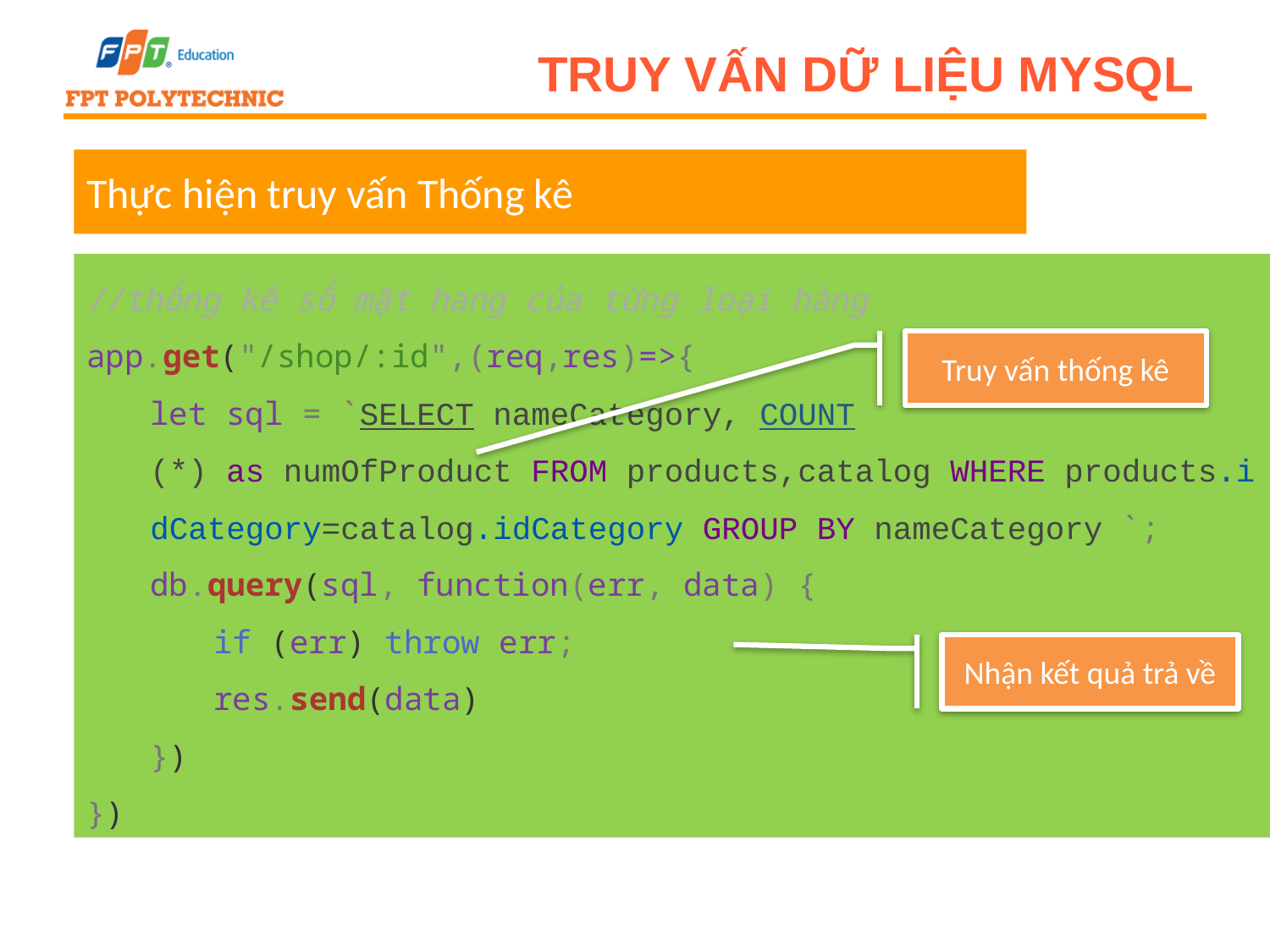

# Truy vấn dữ liệu mysql
Thực hiện truy vấn Thống kê
//thống kê số mặt hang của từng loại hàng
app.get("/shop/:id",(req,res)=>{
let sql = `SELECT nameCategory, COUNT(*) as numOfProduct FROM products,catalog WHERE products.idCategory=catalog.idCategory GROUP BY nameCategory `;
db.query(sql, function(err, data) {
if (err) throw err;
res.send(data)
})
})
Truy vấn thống kê
Nhận kết quả trả về